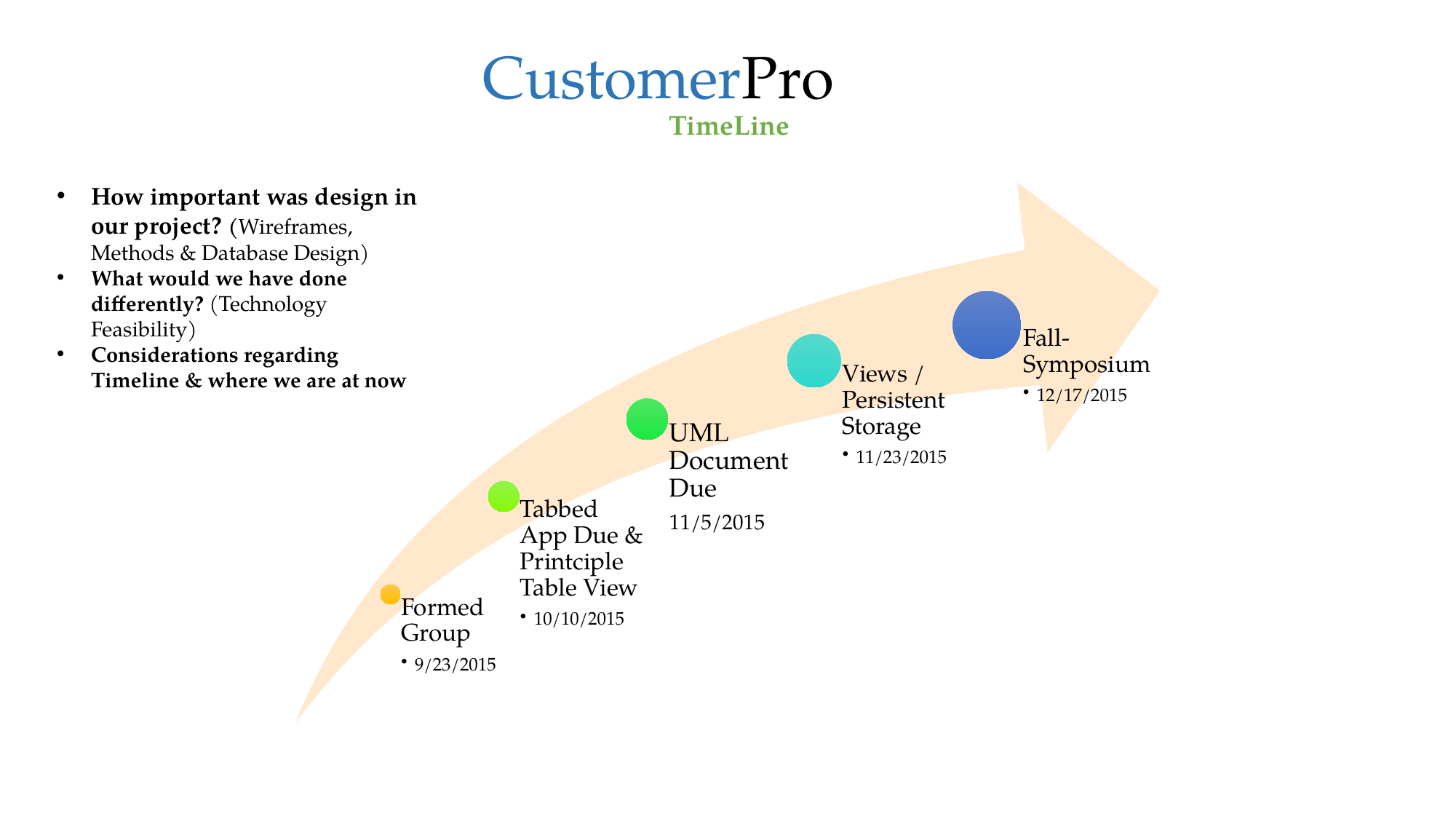

CustomerPro
TimeLine

How important was design in our project? (Wireframes, Methods & Database Design)
What would we have done differently? (Technology Feasibility)
Considerations regarding Timeline & where we are at now

Formed Group
9/23/2015
Tabbed App Due & Printciple Table View
10/10/2015
UML Document Due
11/5/2015

Views / Persistent Storage
11/23/2015
Fall-Symposium
12/17/2015